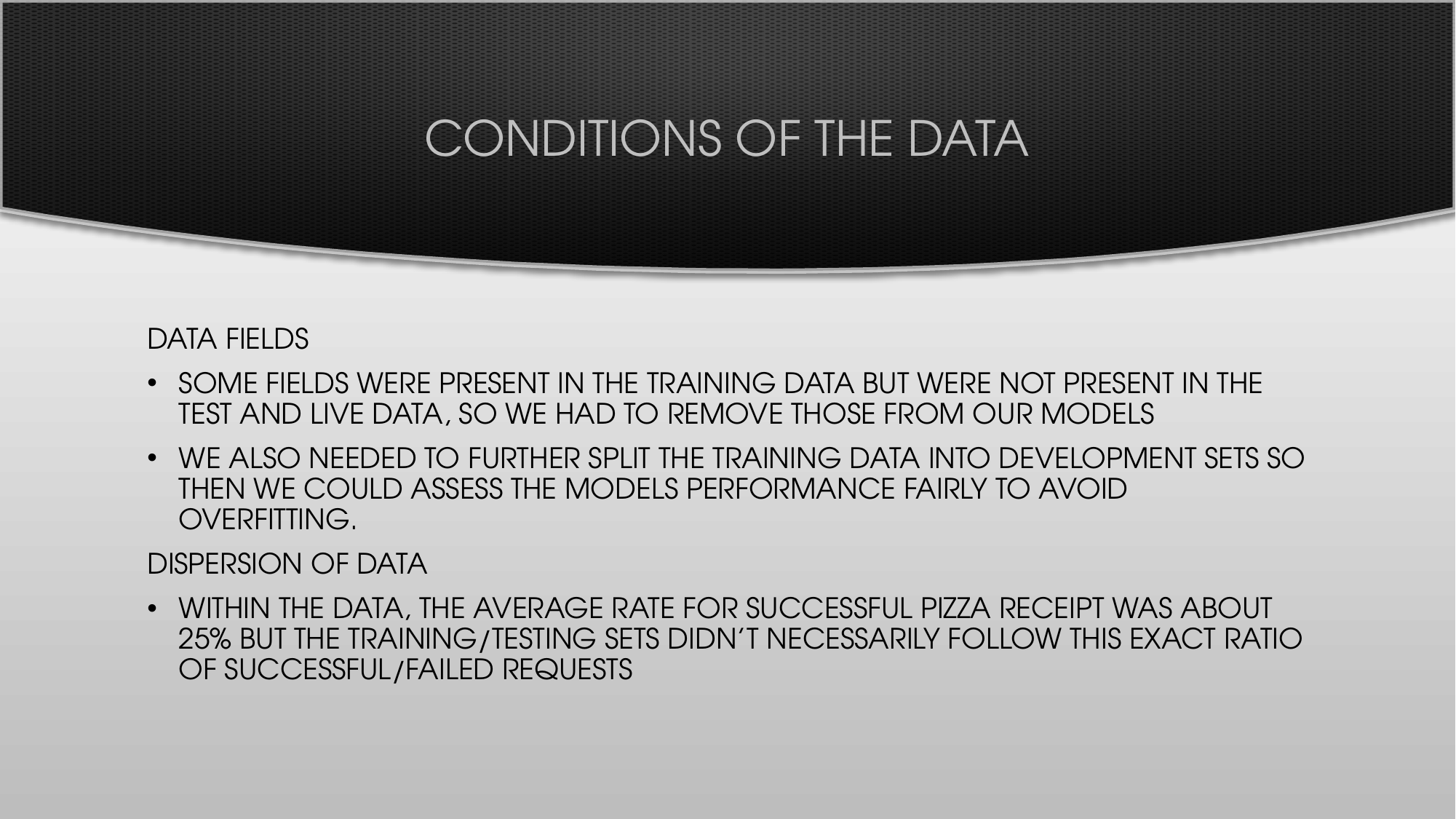

# Conditions of the Data
Data Fields
Some fields were present in the training data but were not present in the test and live data, so we had to remove those from our models
We also needed to further split the training data into development sets so then we could assess the models performance fairly to avoid overfitting.
Dispersion of Data
Within the data, the average rate for successful pizza receipt was about 25% but the training/testing sets didn’t necessarily follow this exact ratio of successful/failed requests